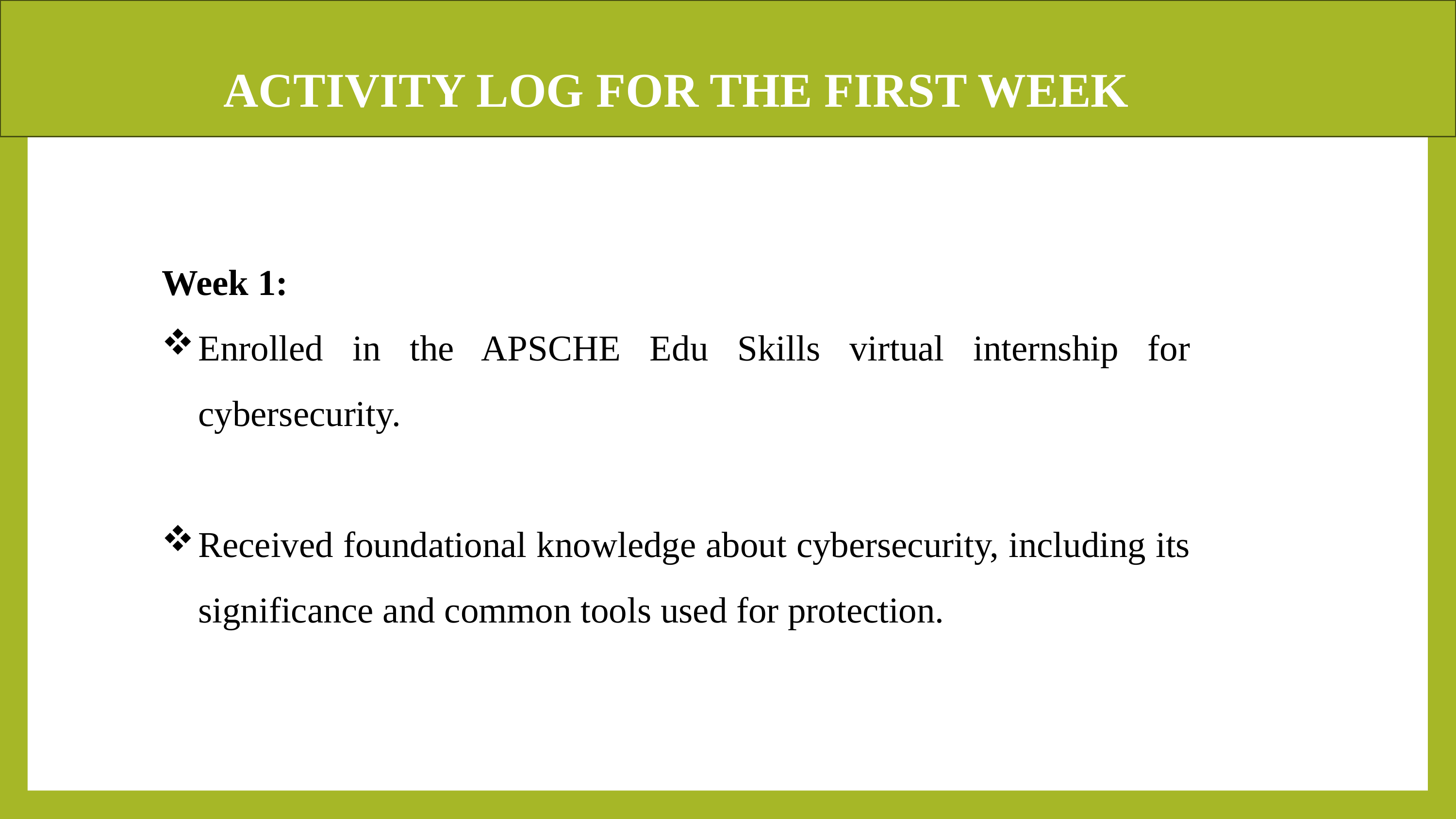

ACTIVITY LOG FOR THE FIRST WEEK
Week 1:
Enrolled in the APSCHE Edu Skills virtual internship for cybersecurity.

Received foundational knowledge about cybersecurity, including its significance and common tools used for protection.